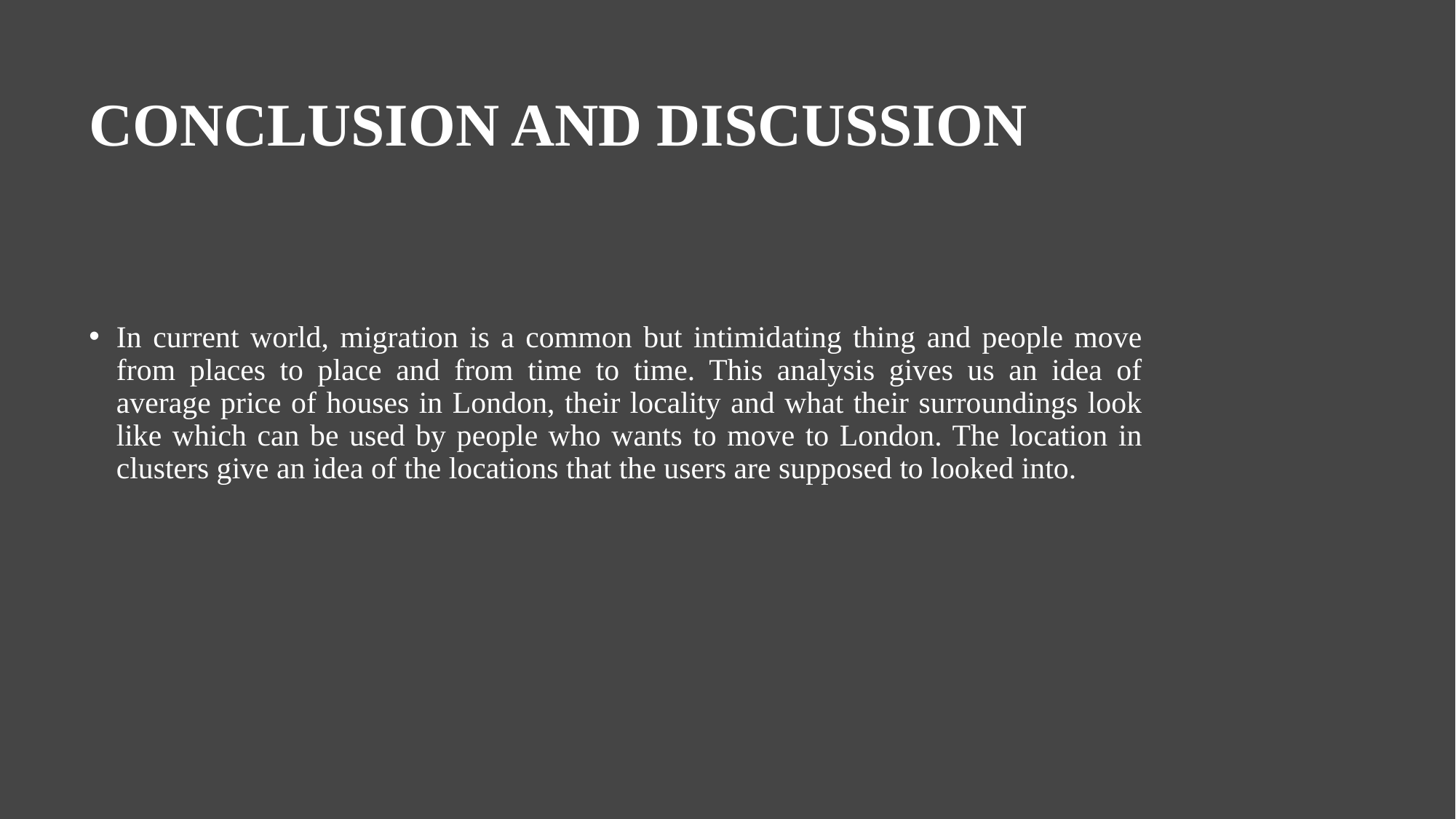

# CONCLUSION AND DISCUSSION
In current world, migration is a common but intimidating thing and people move from places to place and from time to time. This analysis gives us an idea of average price of houses in London, their locality and what their surroundings look like which can be used by people who wants to move to London. The location in clusters give an idea of the locations that the users are supposed to looked into.